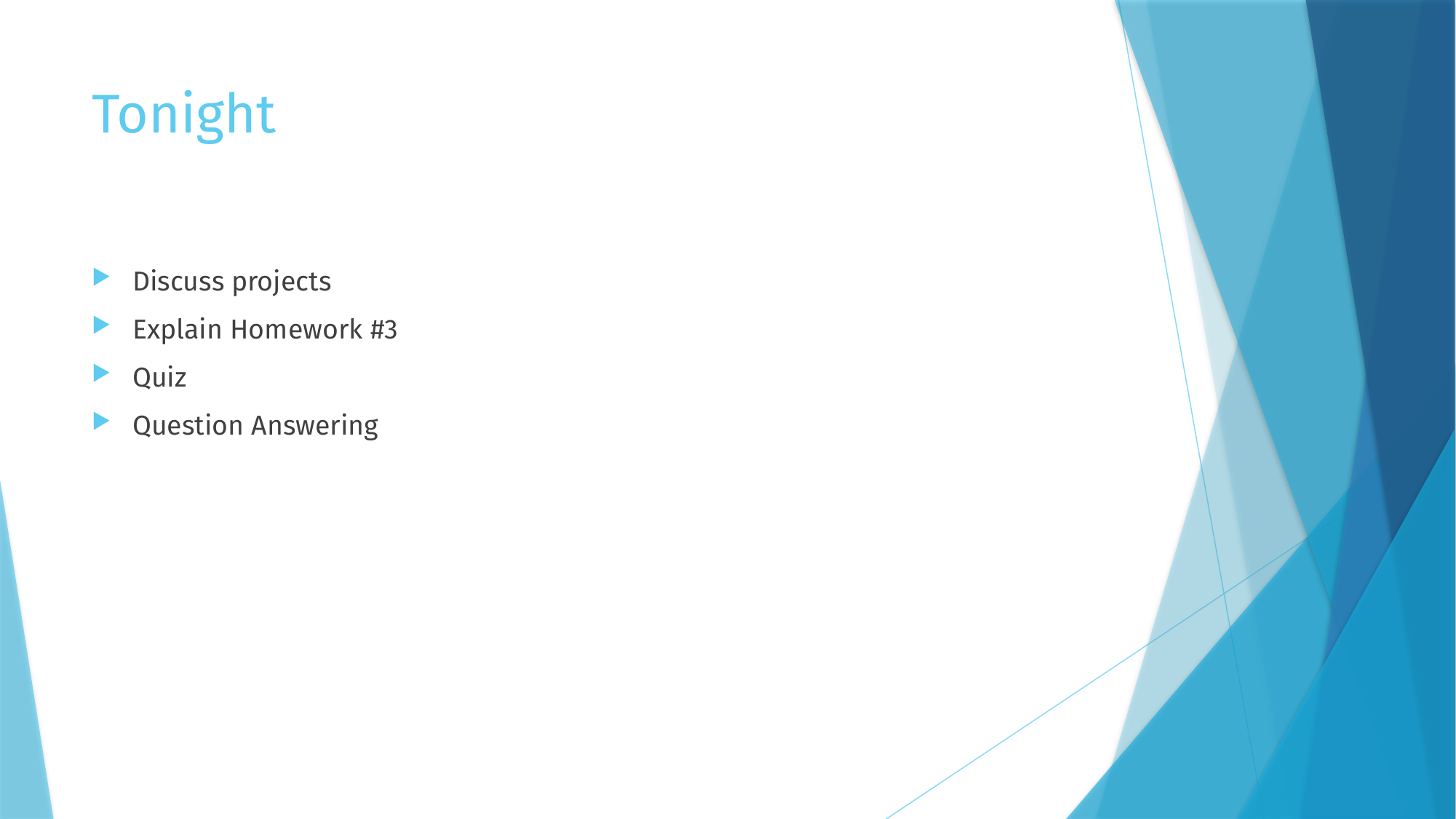

# Tonight
Discuss projects
Explain Homework #3
Quiz
Question Answering